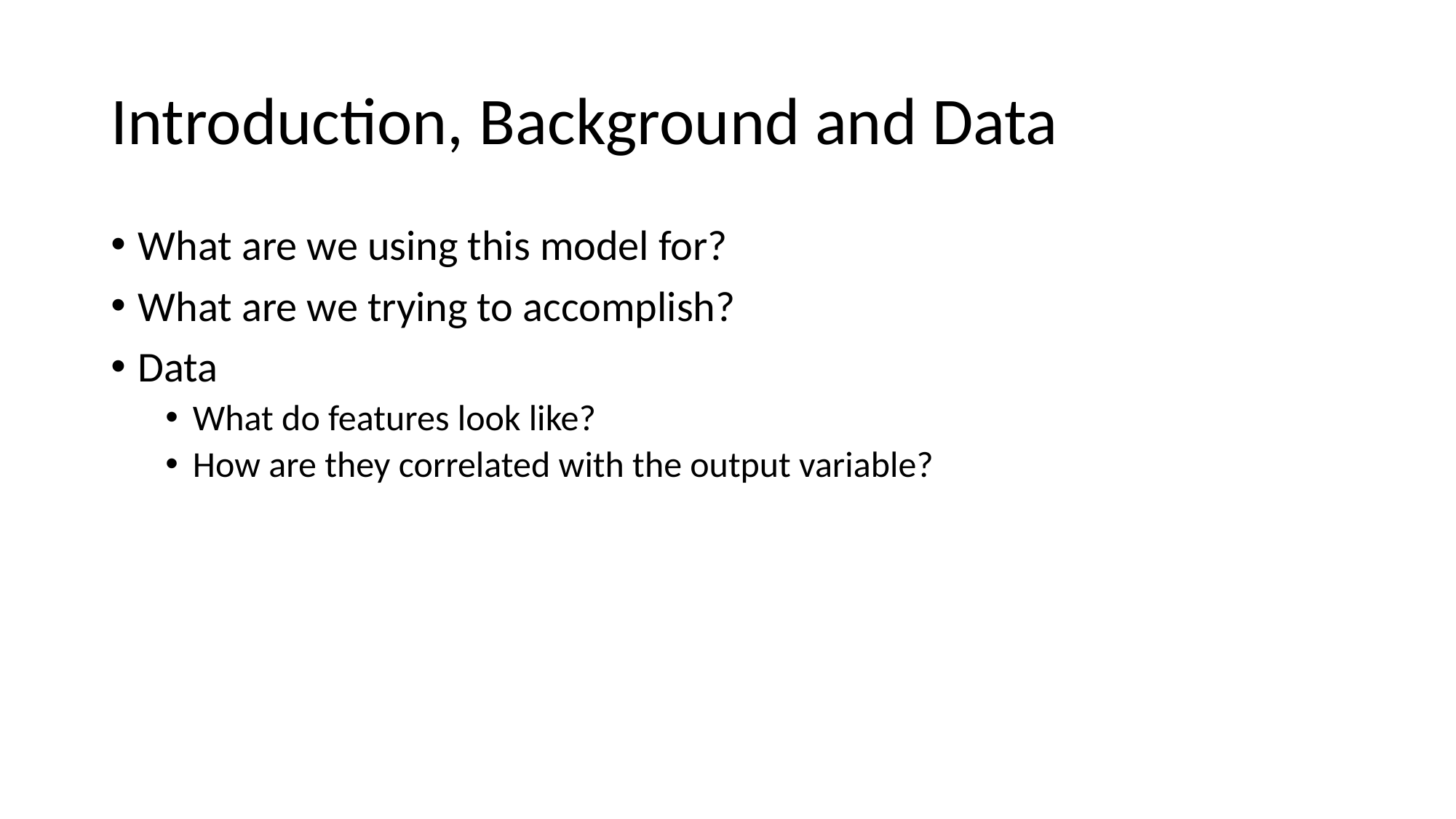

# Introduction, Background and Data
What are we using this model for?
What are we trying to accomplish?
Data
What do features look like?
How are they correlated with the output variable?